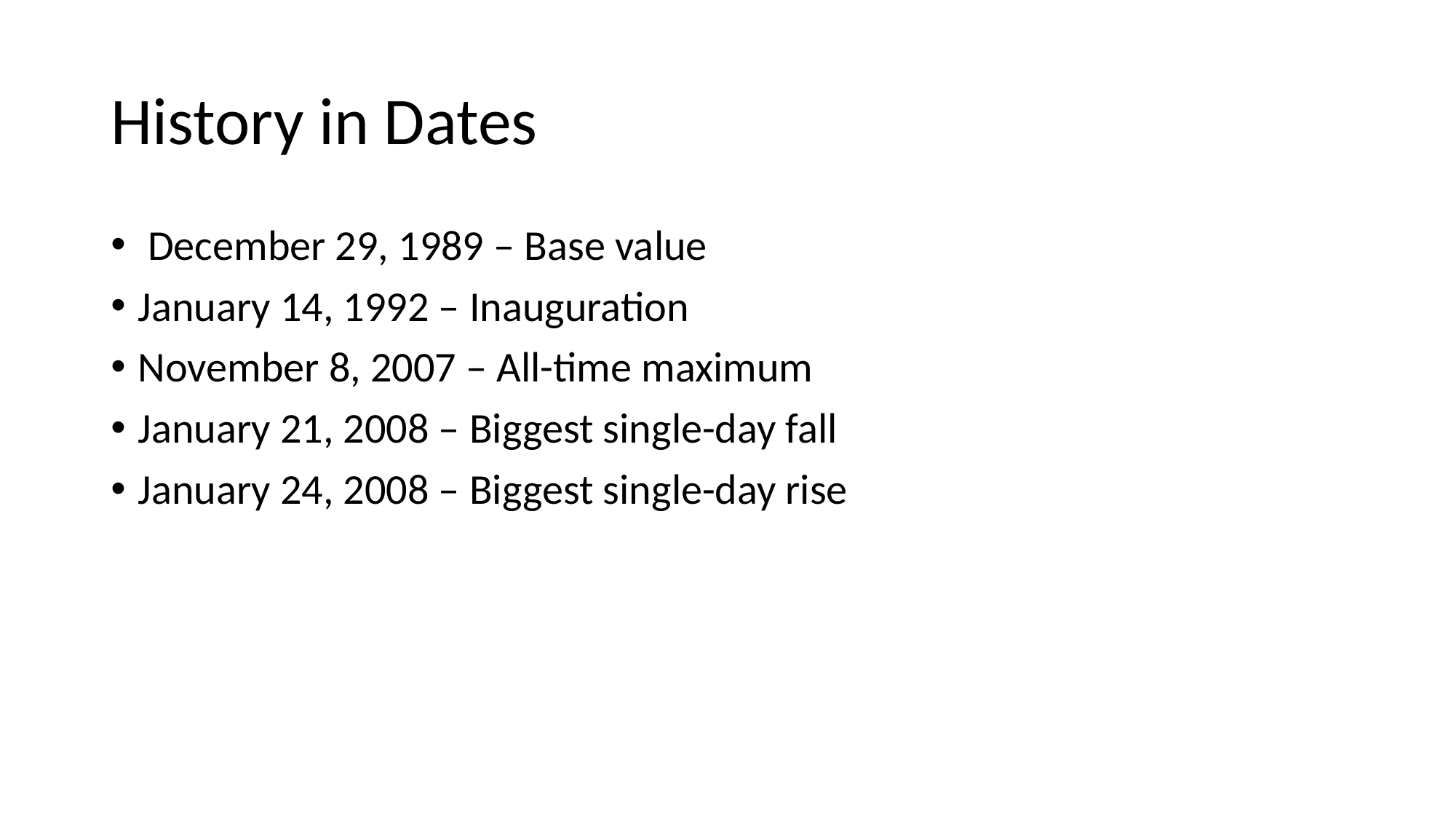

# History in Dates
 December 29, 1989 – Base value
January 14, 1992 – Inauguration
November 8, 2007 – All-time maximum
January 21, 2008 – Biggest single-day fall
January 24, 2008 – Biggest single-day rise